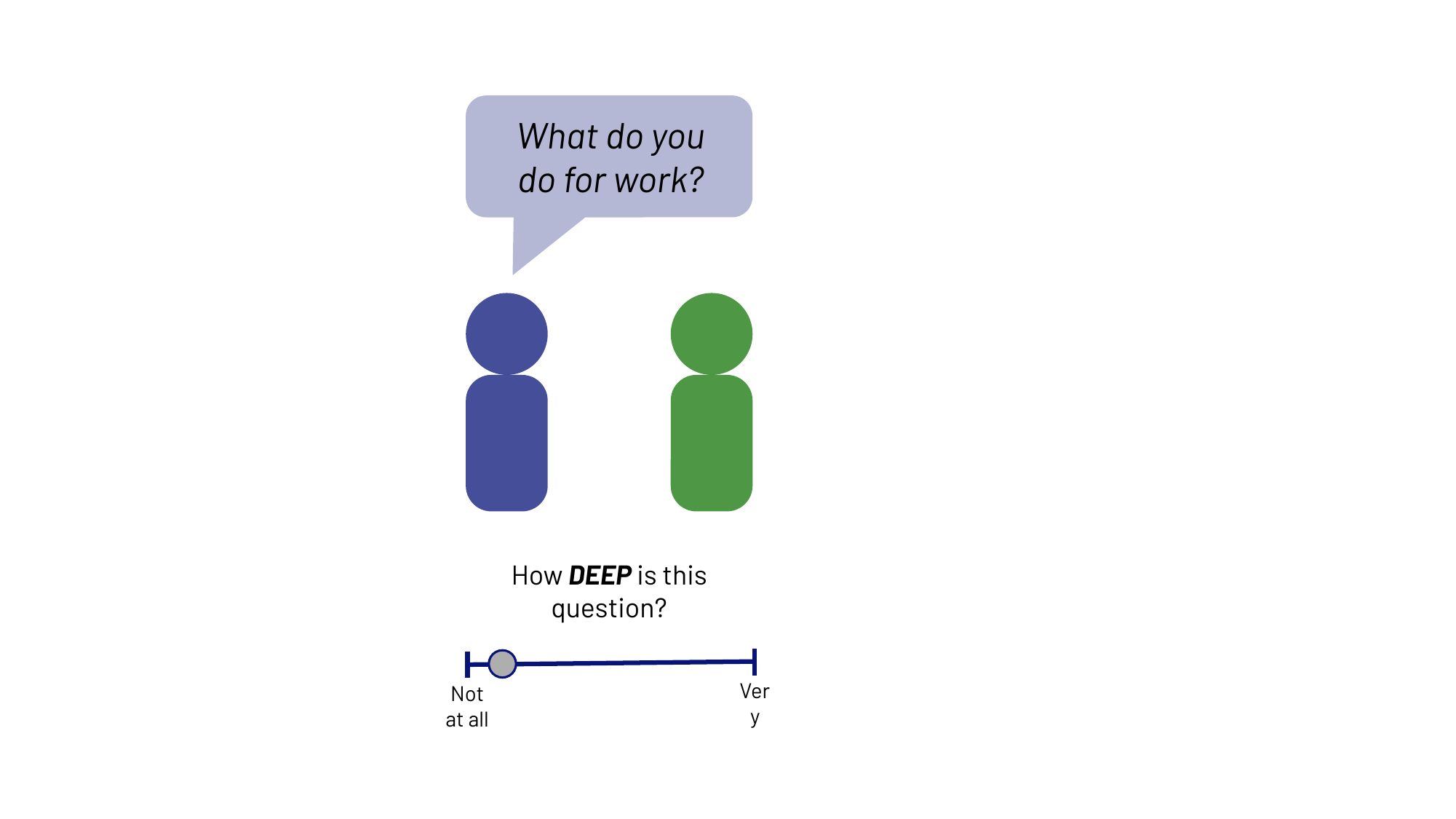

What do you do for work?

How DEEP is this question?

Very
Not at all